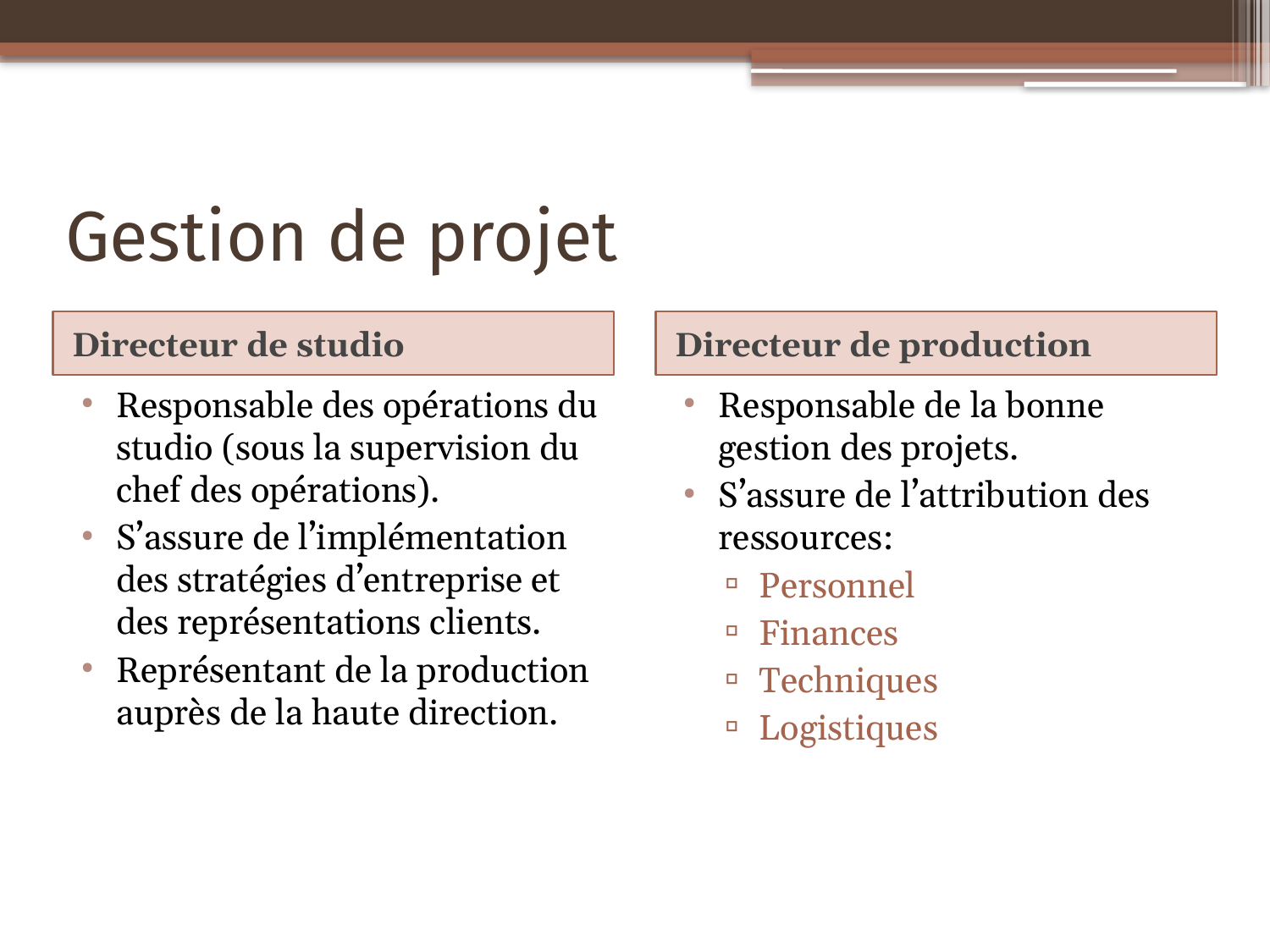

# Gestion de projet
Directeur de studio
Directeur de production
Responsable des opérations du studio (sous la supervision du chef des opérations).
S’assure de l’implémentation des stratégies d’entreprise et des représentations clients.
Représentant de la production auprès de la haute direction.
Responsable de la bonne gestion des projets.
S’assure de l’attribution des ressources:
Personnel
Finances
Techniques
Logistiques